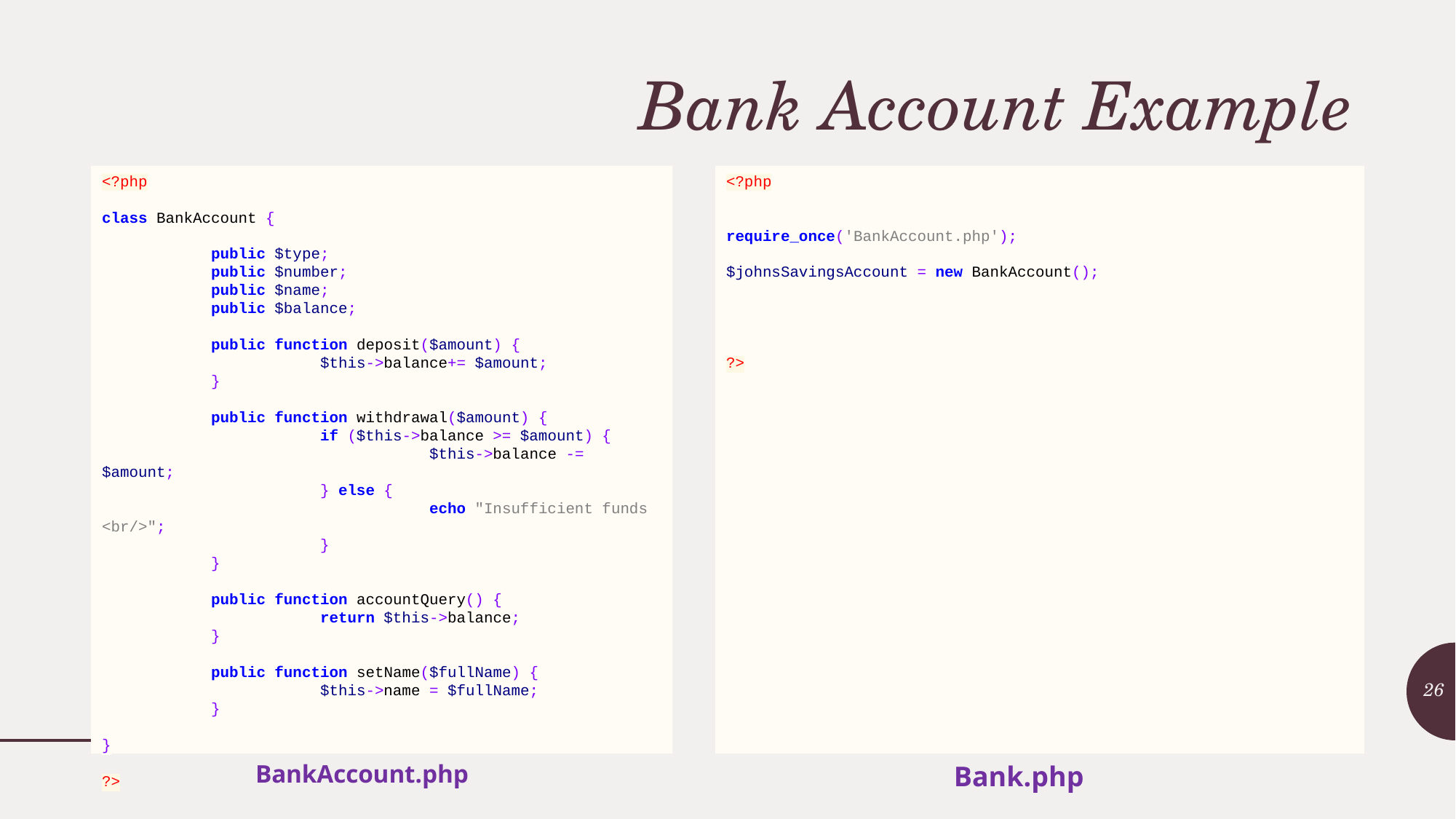

# Bank Account Example
<?php

require_once('BankAccount.php');

$johnsSavingsAccount = new BankAccount();

?>
<?php

class BankAccount {

	public $type;
	public $number;
	public $name;
	public $balance;

	public function deposit($amount) {
		$this->balance+= $amount;
	}

	public function withdrawal($amount) {
		if ($this->balance >= $amount) {
			$this->balance -= $amount;
		} else {
			echo "Insufficient funds <br/>";
		}
	}

	public function accountQuery() {
		return $this->balance;
	}

	public function setName($fullName) {
		$this->name = $fullName;
	}

}

?>
26
BankAccount.php
Bank.php